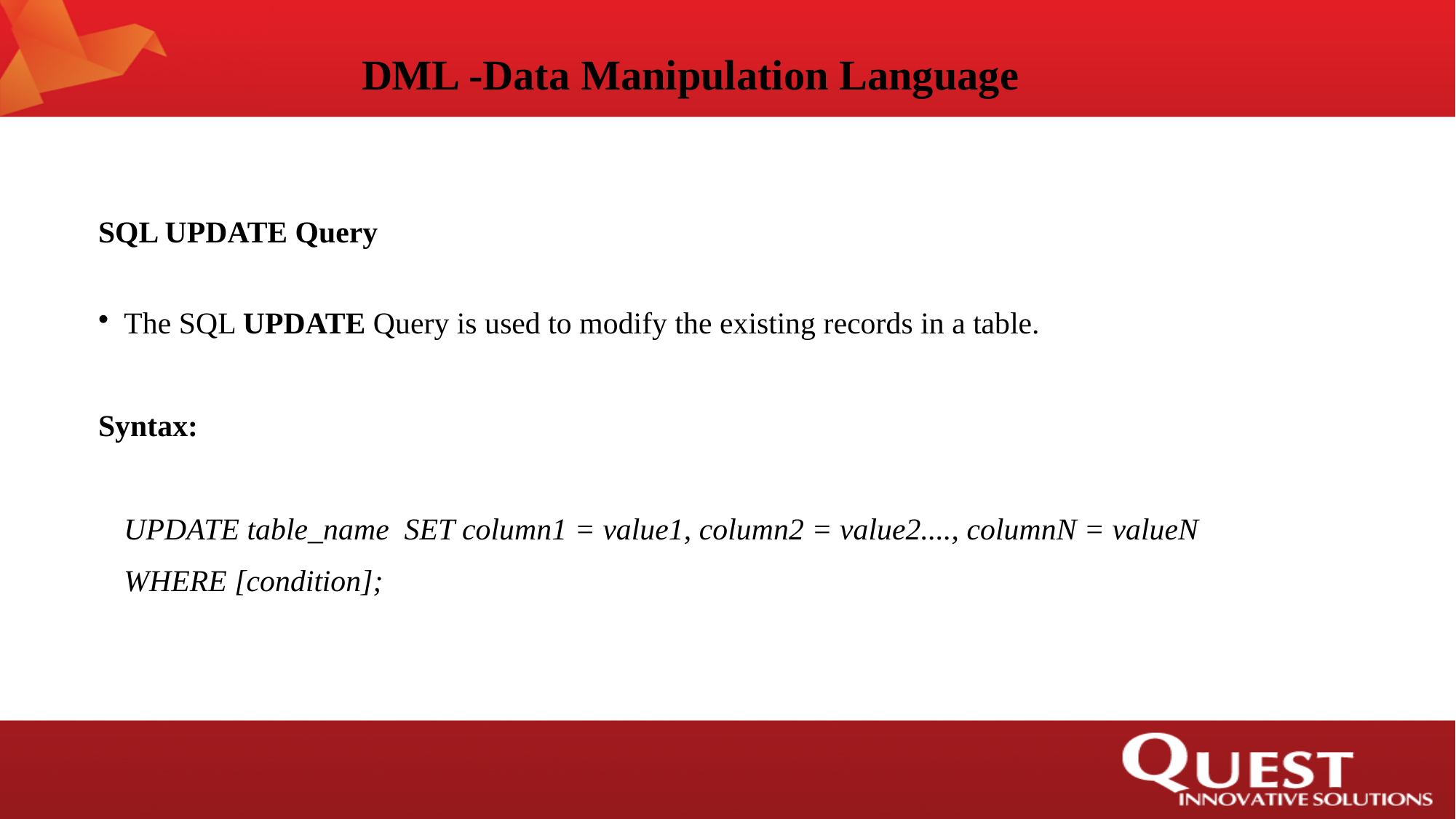

DML -Data Manipulation Language

SQL UPDATE Query
The SQL UPDATE Query is used to modify the existing records in a table.

Syntax:

	UPDATE table_name  SET column1 = value1, column2 = value2...., columnN = valueN
	WHERE [condition];